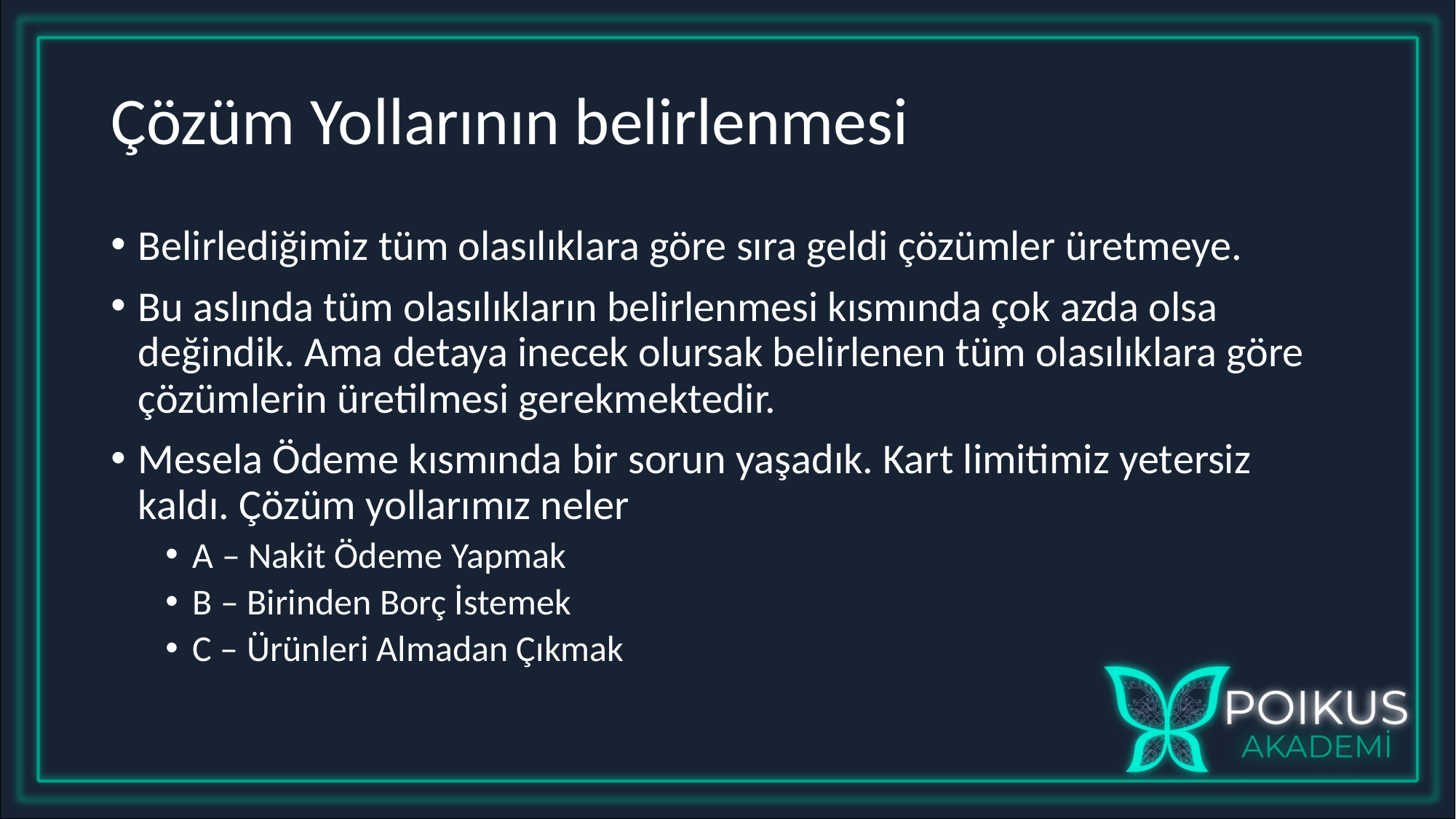

# Çözüm Yollarının belirlenmesi
Belirlediğimiz tüm olasılıklara göre sıra geldi çözümler üretmeye.
Bu aslında tüm olasılıkların belirlenmesi kısmında çok azda olsa değindik. Ama detaya inecek olursak belirlenen tüm olasılıklara göre çözümlerin üretilmesi gerekmektedir.
Mesela Ödeme kısmında bir sorun yaşadık. Kart limitimiz yetersiz kaldı. Çözüm yollarımız neler
A – Nakit Ödeme Yapmak
B – Birinden Borç İstemek
C – Ürünleri Almadan Çıkmak